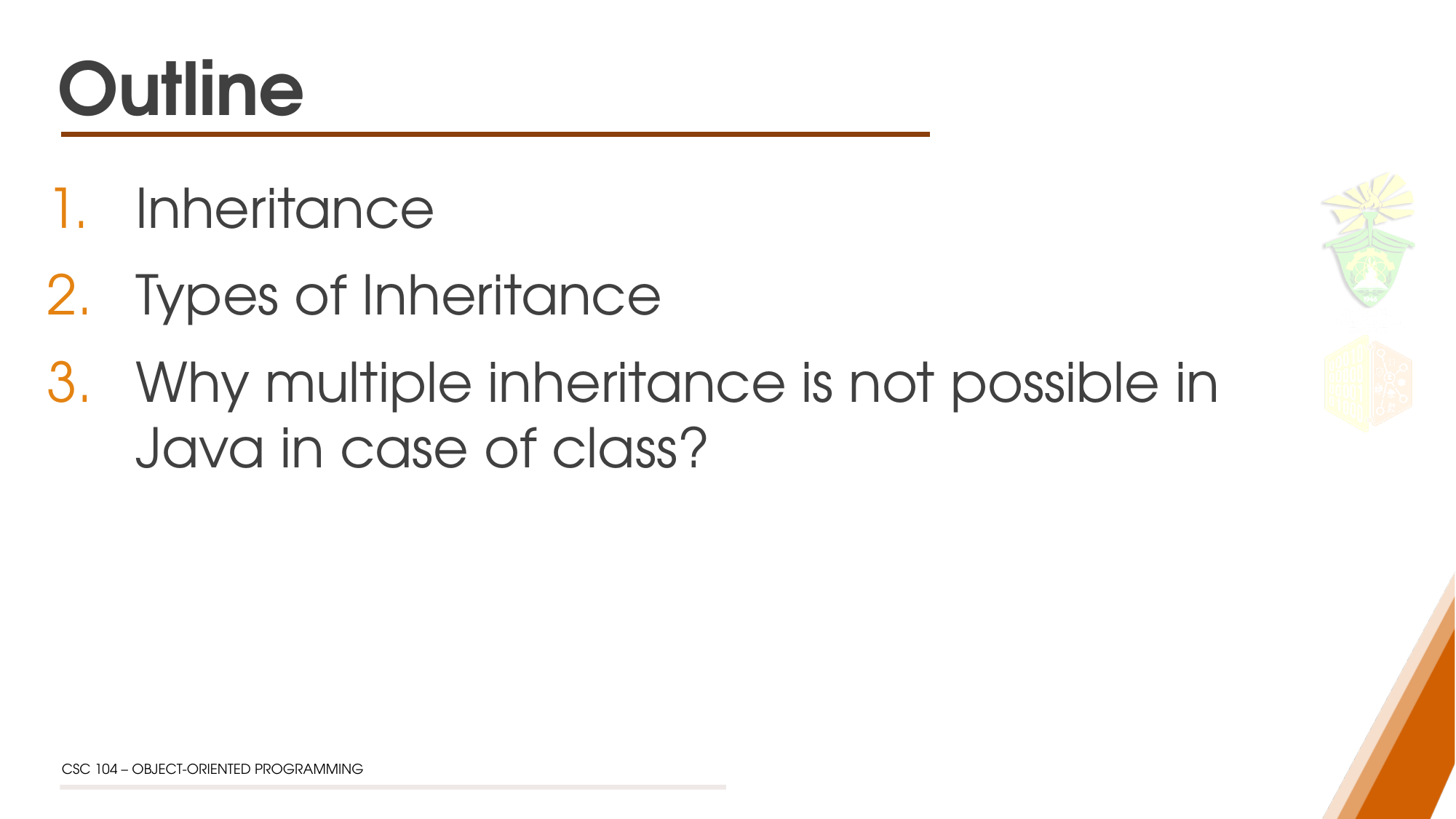

# Outline
Inheritance
Types of Inheritance
Why multiple inheritance is not possible in Java in case of class?